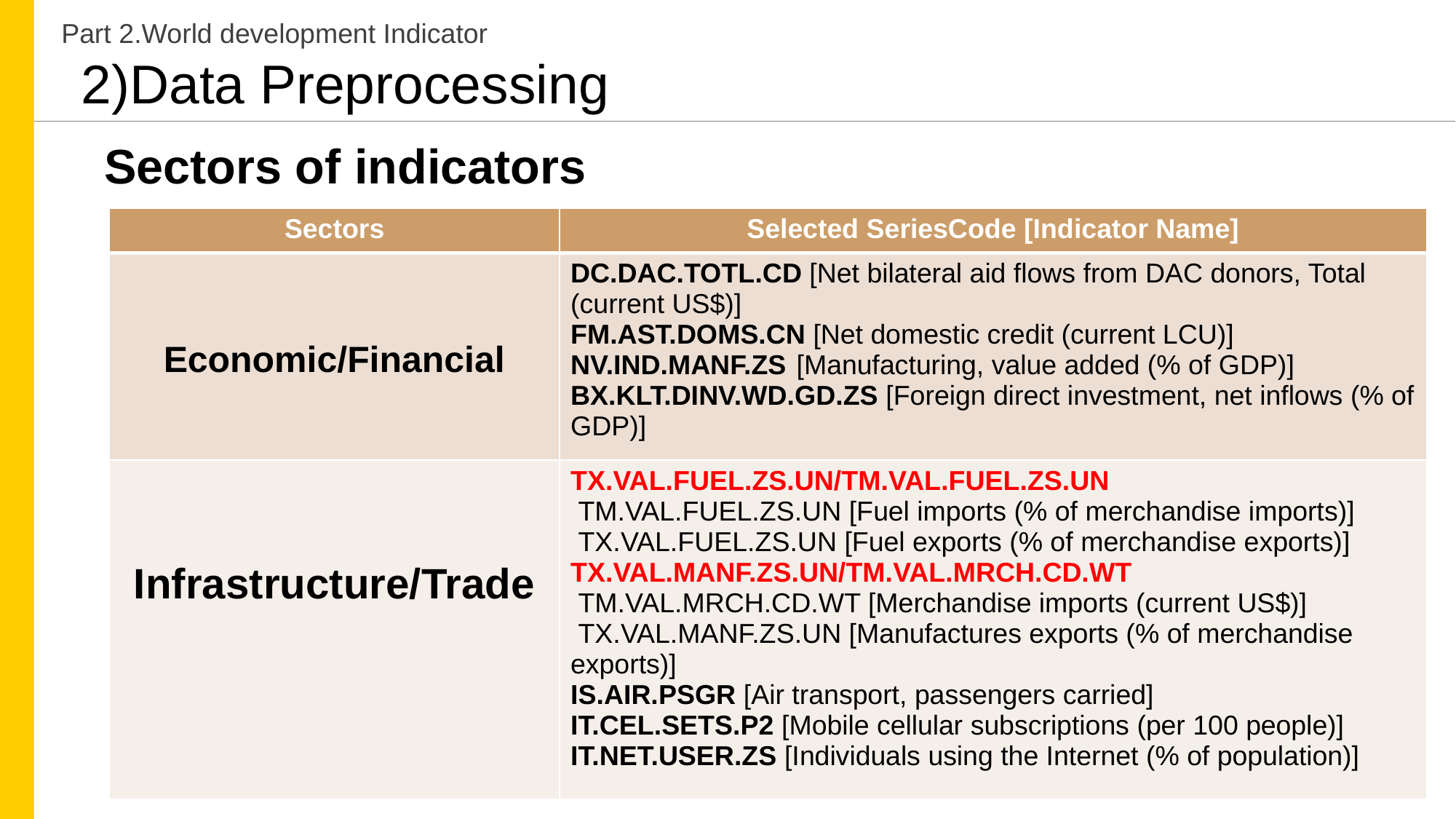

Part 2.World development Indicator
2)Data Preprocessing
Sectors of indicators
| Sectors | Selected SeriesCode [Indicator Name] |
| --- | --- |
| Economic/Financial | DC.DAC.TOTL.CD [Net bilateral aid flows from DAC donors, Total (current US$)] FM.AST.DOMS.CN [Net domestic credit (current LCU)] NV.IND.MANF.ZS [Manufacturing, value added (% of GDP)] BX.KLT.DINV.WD.GD.ZS [Foreign direct investment, net inflows (% of GDP)] |
| Infrastructure/Trade | TX.VAL.FUEL.ZS.UN/TM.VAL.FUEL.ZS.UN TM.VAL.FUEL.ZS.UN [Fuel imports (% of merchandise imports)] TX.VAL.FUEL.ZS.UN [Fuel exports (% of merchandise exports)] TX.VAL.MANF.ZS.UN/TM.VAL.MRCH.CD.WT TM.VAL.MRCH.CD.WT [Merchandise imports (current US$)] TX.VAL.MANF.ZS.UN [Manufactures exports (% of merchandise exports)] IS.AIR.PSGR [Air transport, passengers carried] IT.CEL.SETS.P2 [Mobile cellular subscriptions (per 100 people)] IT.NET.USER.ZS [Individuals using the Internet (% of population)] |